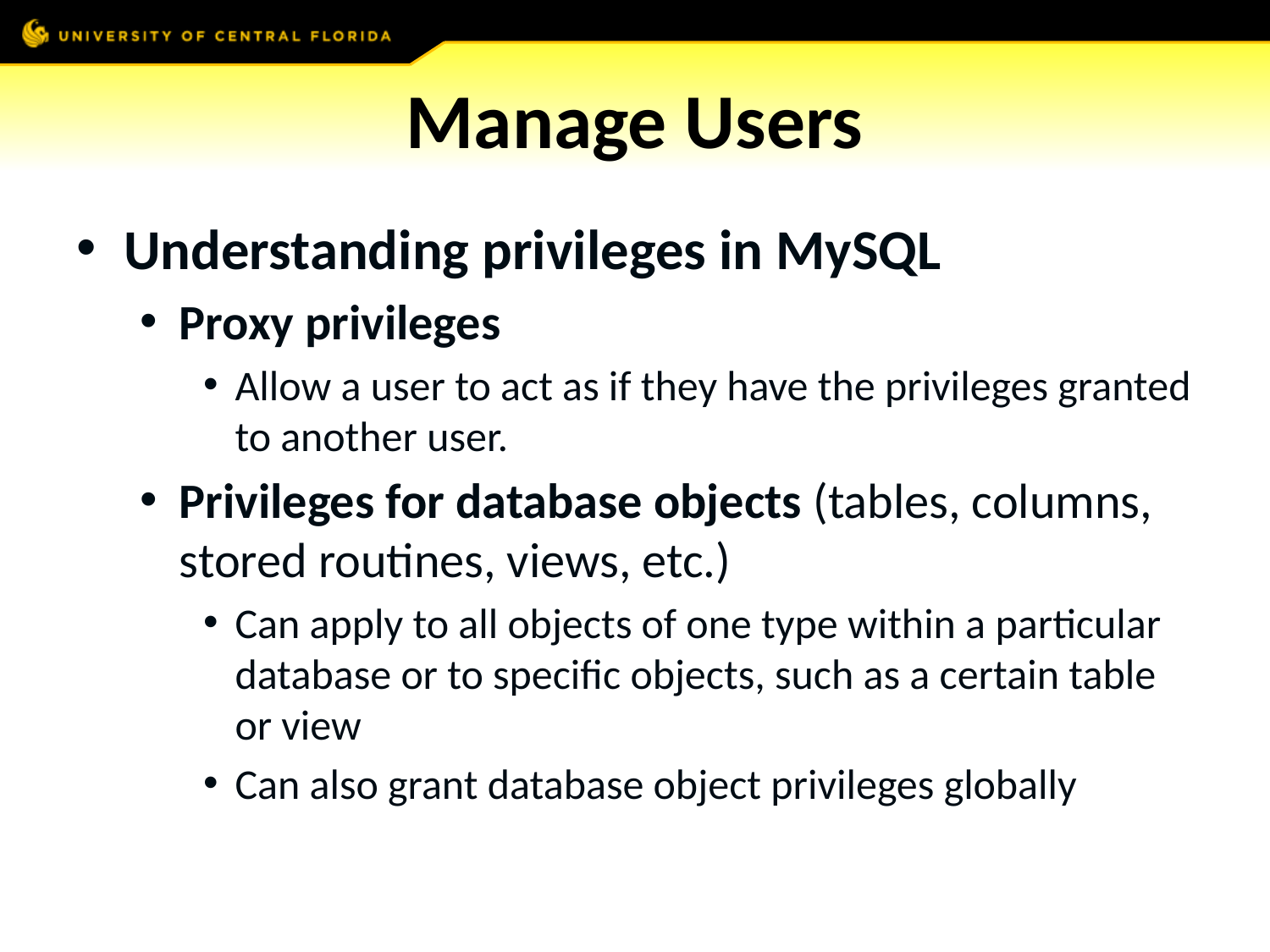

# Manage Users
Understanding privileges in MySQL
Proxy privileges
Allow a user to act as if they have the privileges granted to another user.
Privileges for database objects (tables, columns, stored routines, views, etc.)
Can apply to all objects of one type within a particular database or to specific objects, such as a certain table or view
Can also grant database object privileges globally